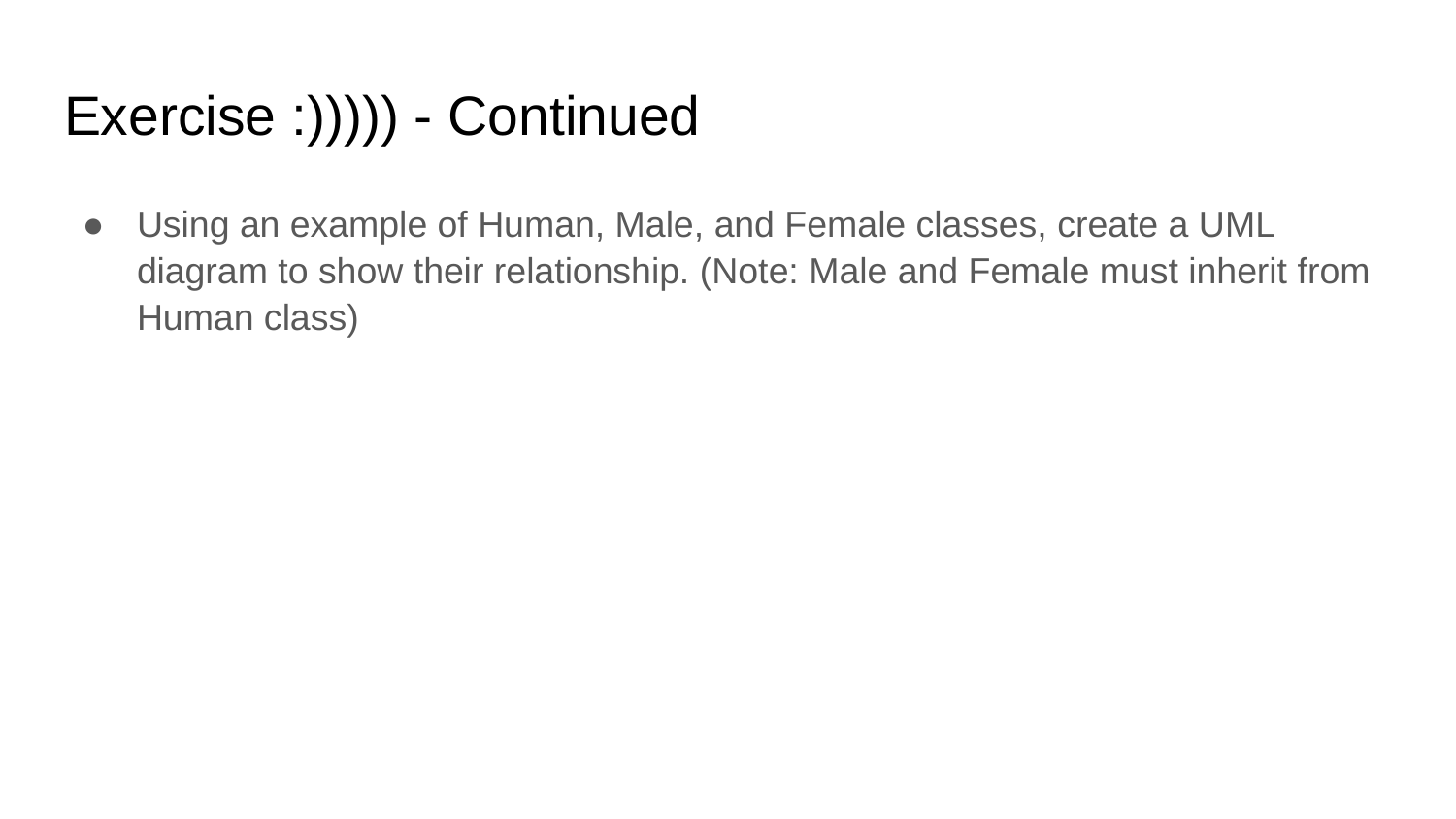

# Exercise :))))) - Continued
Using an example of Human, Male, and Female classes, create a UML diagram to show their relationship. (Note: Male and Female must inherit from Human class)